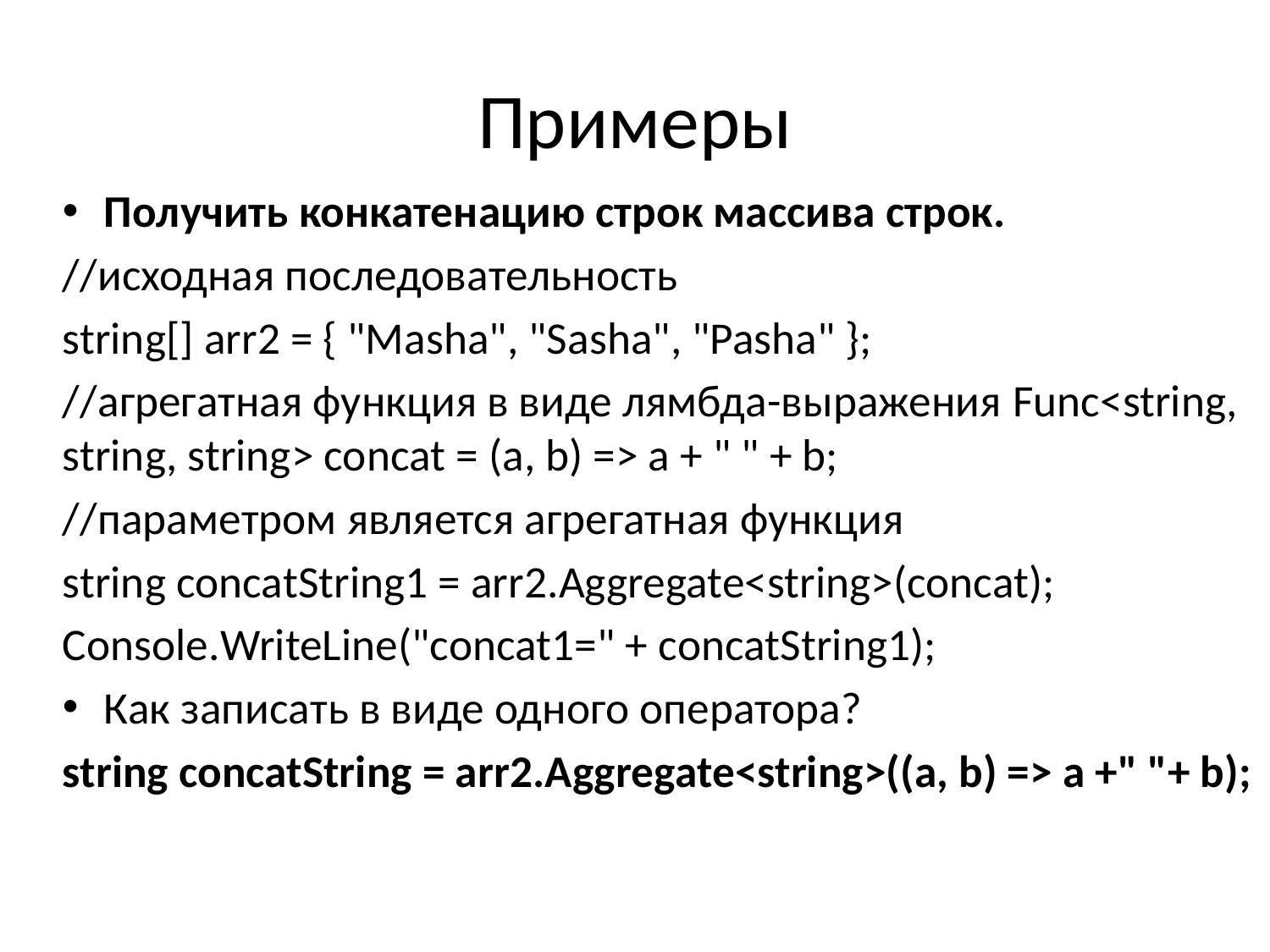

# Примеры
Получить конкатенацию строк массива строк.
//исходная последовательность
string[] arr2 = { "Masha", "Sasha", "Pasha" };
//агрегатная функция в виде лямбда-выражения Func<string, string, string> concat = (a, b) => a + " " + b;
//параметром является агрегатная функция
string concatString1 = arr2.Aggregate<string>(concat);
Console.WriteLine("concat1=" + concatString1);
Как записать в виде одного оператора?
string concatString = arr2.Aggregate<string>((a, b) => a +" "+ b);